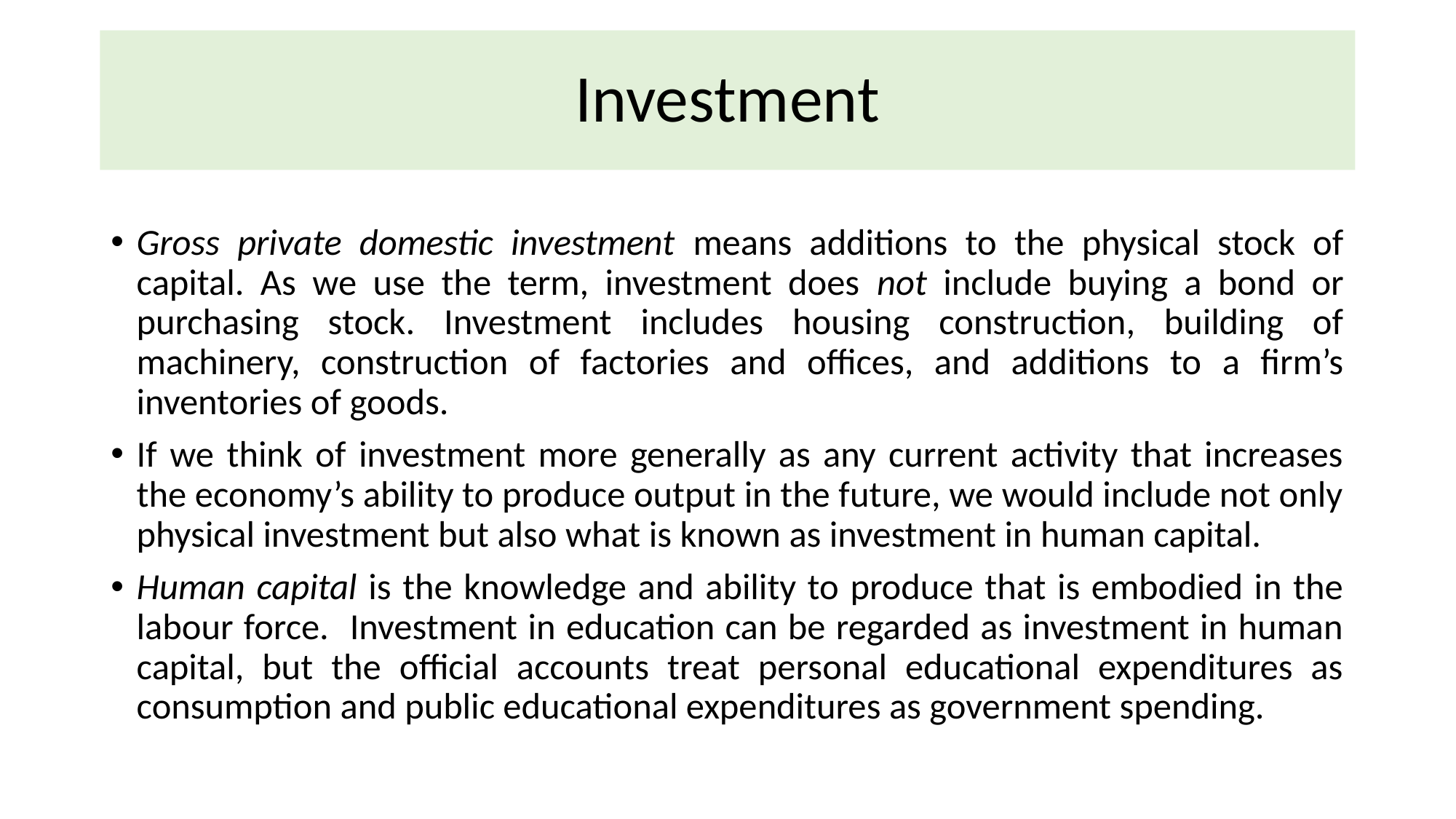

# Investment
Gross private domestic investment means additions to the physical stock of capital. As we use the term, investment does not include buying a bond or purchasing stock. Investment includes housing construction, building of machinery, construction of factories and offices, and additions to a firm’s inventories of goods.
If we think of investment more generally as any current activity that increases the economy’s ability to produce output in the future, we would include not only physical investment but also what is known as investment in human capital.
Human capital is the knowledge and ability to produce that is embodied in the labour force.  Investment in education can be regarded as investment in human capital, but the official accounts treat personal educational expenditures as consumption and public educational expenditures as government spending.